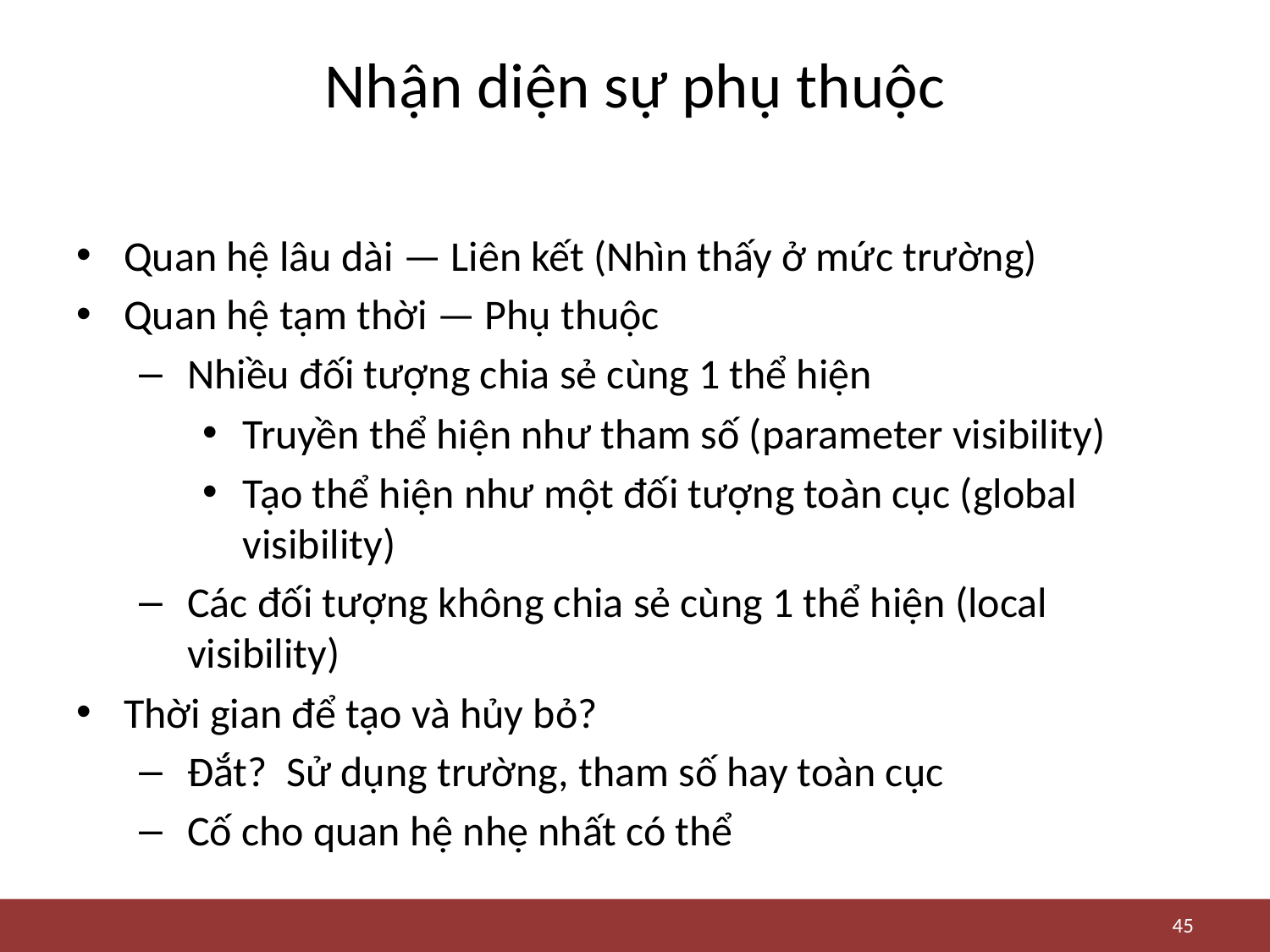

# Nhận diện sự phụ thuộc
Quan hệ lâu dài — Liên kết (Nhìn thấy ở mức trường)
Quan hệ tạm thời — Phụ thuộc
Nhiều đối tượng chia sẻ cùng 1 thể hiện
Truyền thể hiện như tham số (parameter visibility)
Tạo thể hiện như một đối tượng toàn cục (global visibility)
Các đối tượng không chia sẻ cùng 1 thể hiện (local visibility)
Thời gian để tạo và hủy bỏ?
Đắt?  Sử dụng trường, tham số hay toàn cục
Cố cho quan hệ nhẹ nhất có thể

45